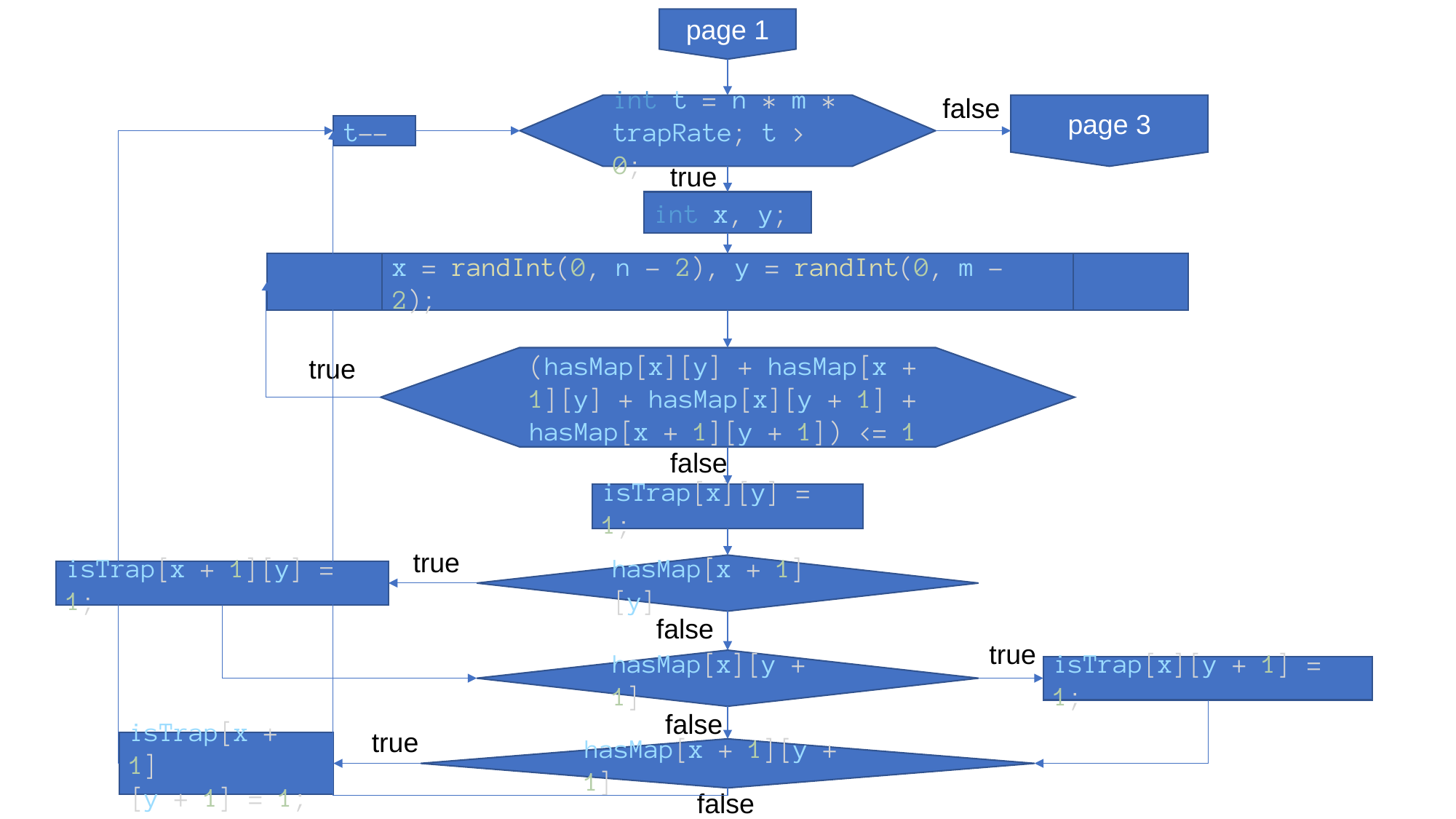

page 1
false
int t = n * m * trapRate; t > 0;
page 3
t--
true
int x, y;
x = randInt(0, n - 2), y = randInt(0, m - 2);
true
(hasMap[x][y] + hasMap[x + 1][y] + hasMap[x][y + 1] +
hasMap[x + 1][y + 1]) <= 1
false
isTrap[x][y] = 1;
true
hasMap[x + 1][y]
isTrap[x + 1][y] = 1;
false
true
hasMap[x][y + 1]
isTrap[x][y + 1] = 1;
false
true
isTrap[x + 1]
[y + 1] = 1;
hasMap[x + 1][y + 1]
false